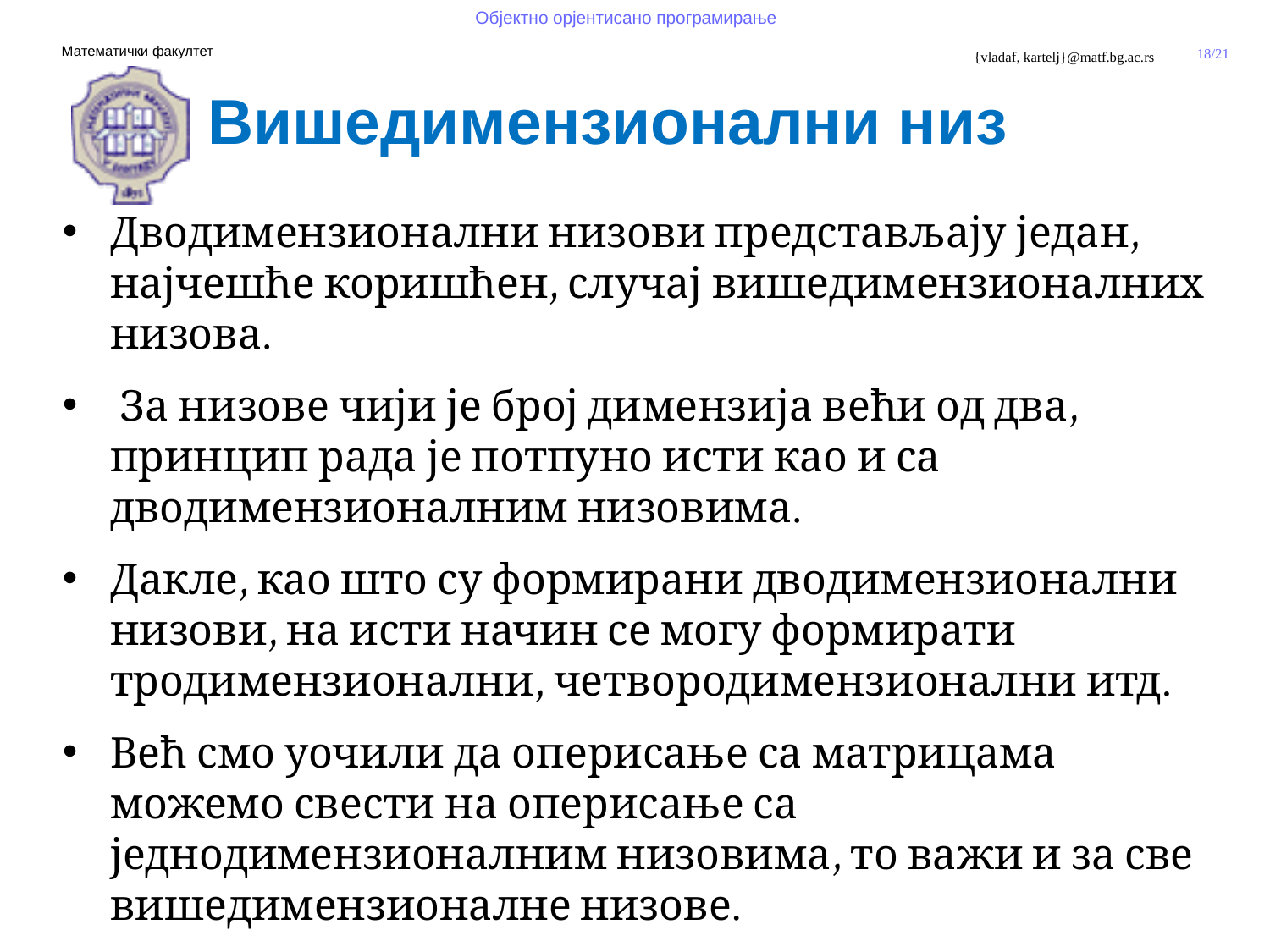

Вишедимензионални низ
Дводимензионални низови представљају један,
најчешће коришћен, случај вишедимензионалних низова.
 За низове чији је број димензија већи од два, принцип рада је потпуно исти као и са дводимензионалним низовима.
Дакле, као што су формирани дводимензионални низови, на исти начин се могу формирати тродимензионални, четвородимензионални итд.
Већ смо уочили да оперисање са матрицама можемо свести на оперисање са једнодимензионалним низовима, то важи и за све вишедимензионалне низове.